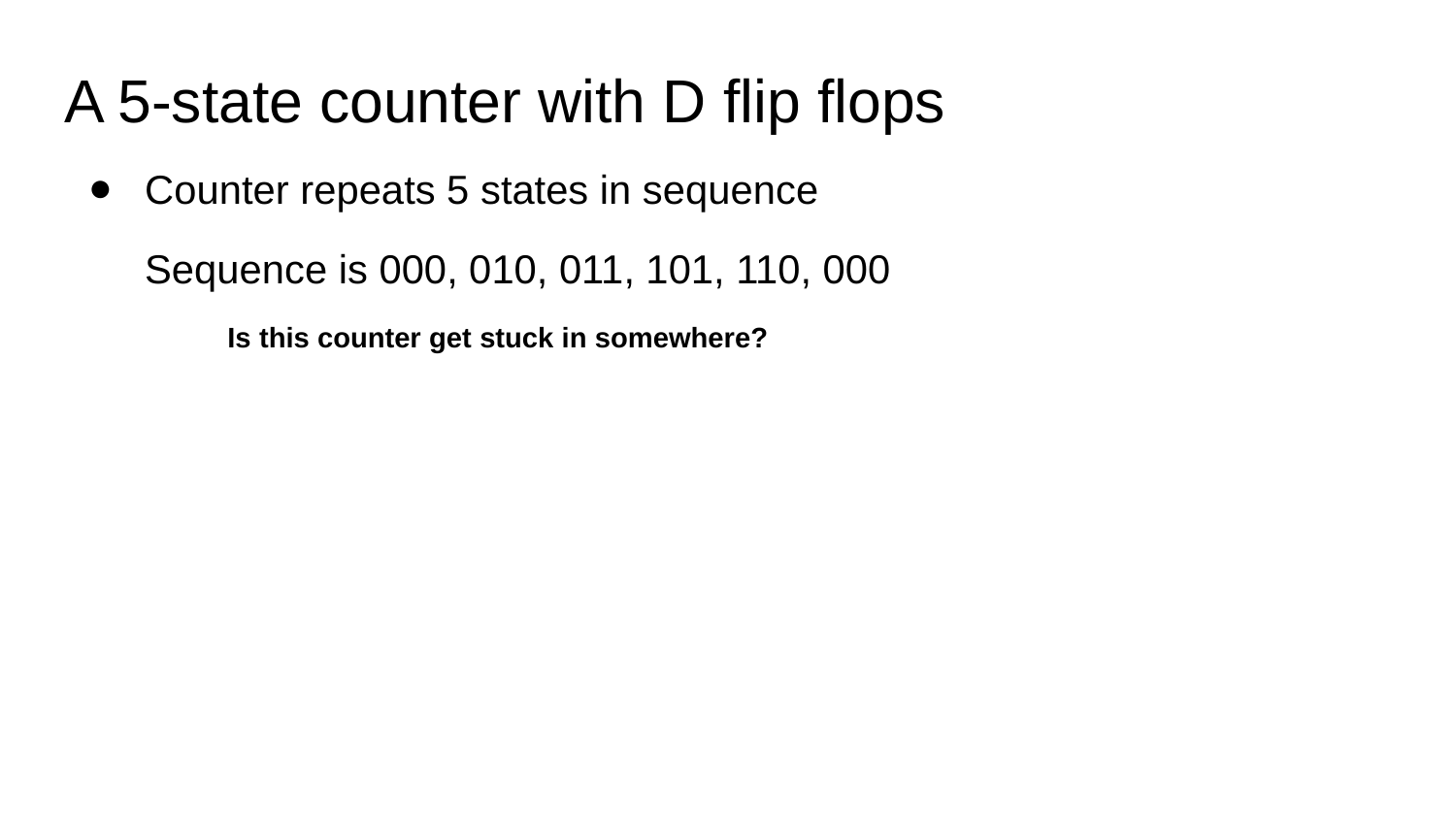

A 5-state counter with D flip flops
Counter repeats 5 states in sequence
Sequence is 000, 010, 011, 101, 110, 000
Is this counter get stuck in somewhere?